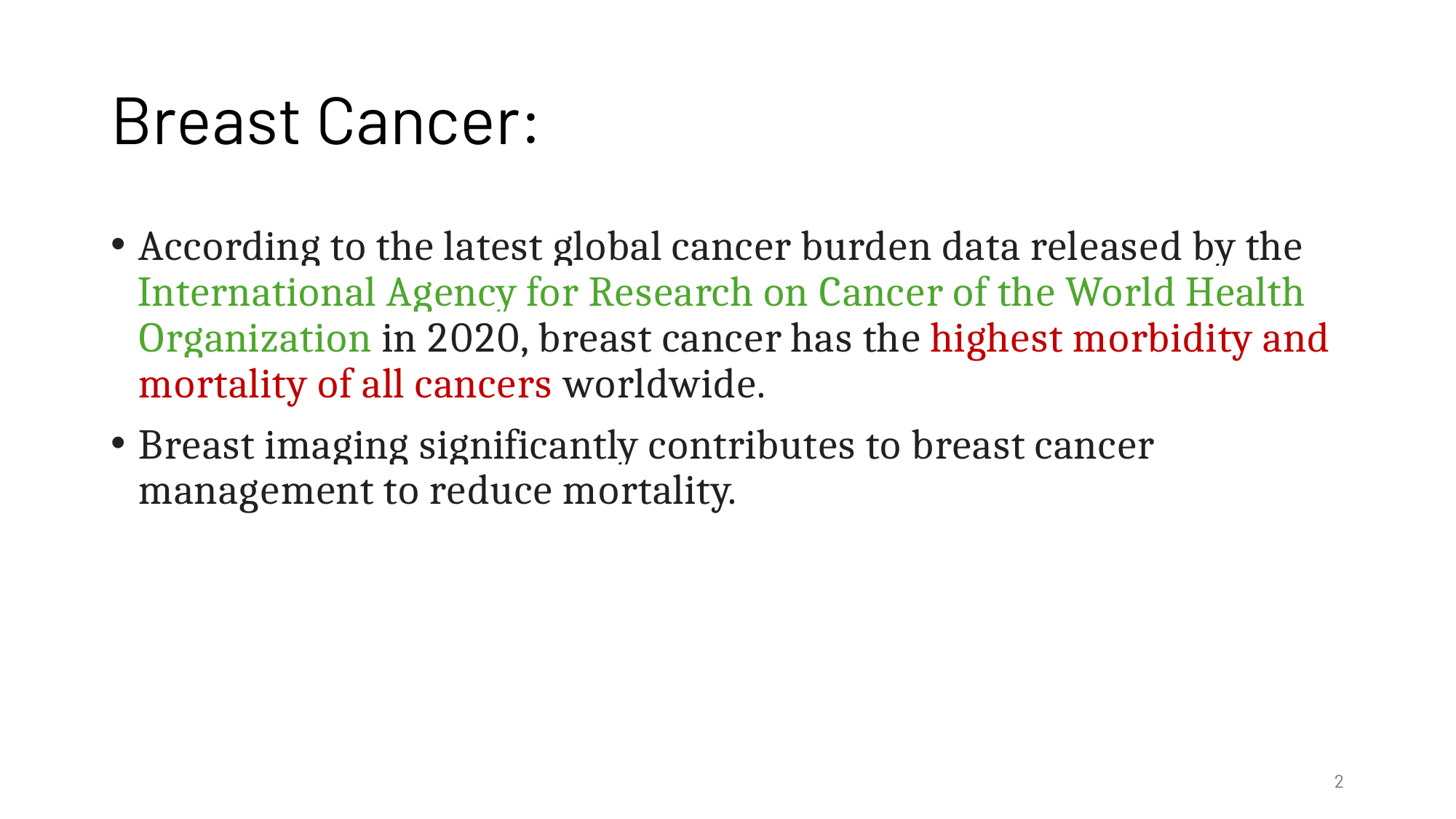

# Breast Cancer:
According to the latest global cancer burden data released by the International Agency for Research on Cancer of the World Health Organization in 2020, breast cancer has the highest morbidity and mortality of all cancers worldwide.
Breast imaging significantly contributes to breast cancer management to reduce mortality.
2